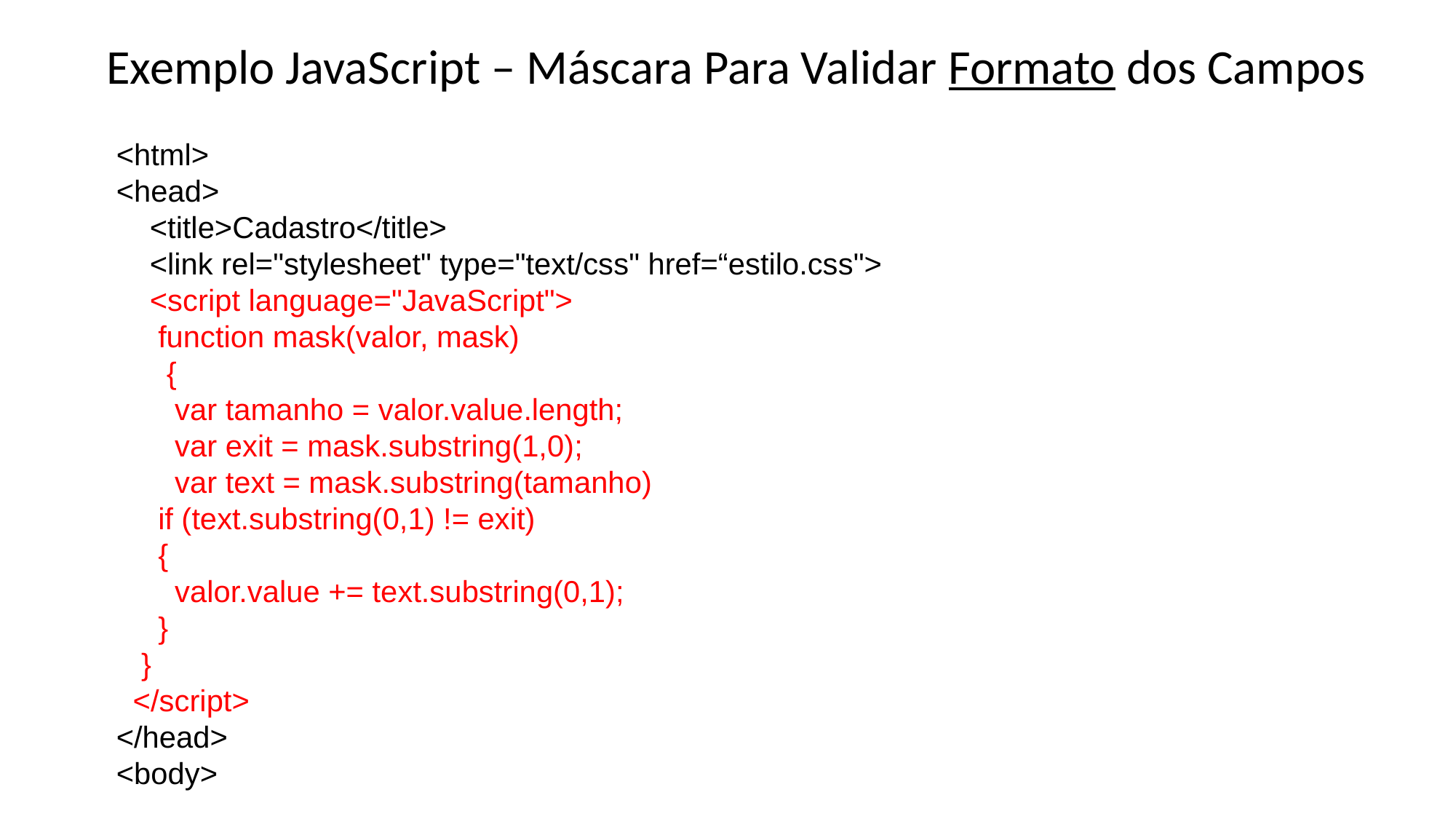

# Exemplo JavaScript – Máscara Para Validar Formato dos Campos
<html>
<head>
    <title>Cadastro</title>
    <link rel="stylesheet" type="text/css" href=“estilo.css">
    <script language="JavaScript">
     function mask(valor, mask)
      {
       var tamanho = valor.value.length;
       var exit = mask.substring(1,0);
       var text = mask.substring(tamanho)
     if (text.substring(0,1) != exit)
     {
       valor.value += text.substring(0,1);
     }
   }
  </script>
</head>
<body>